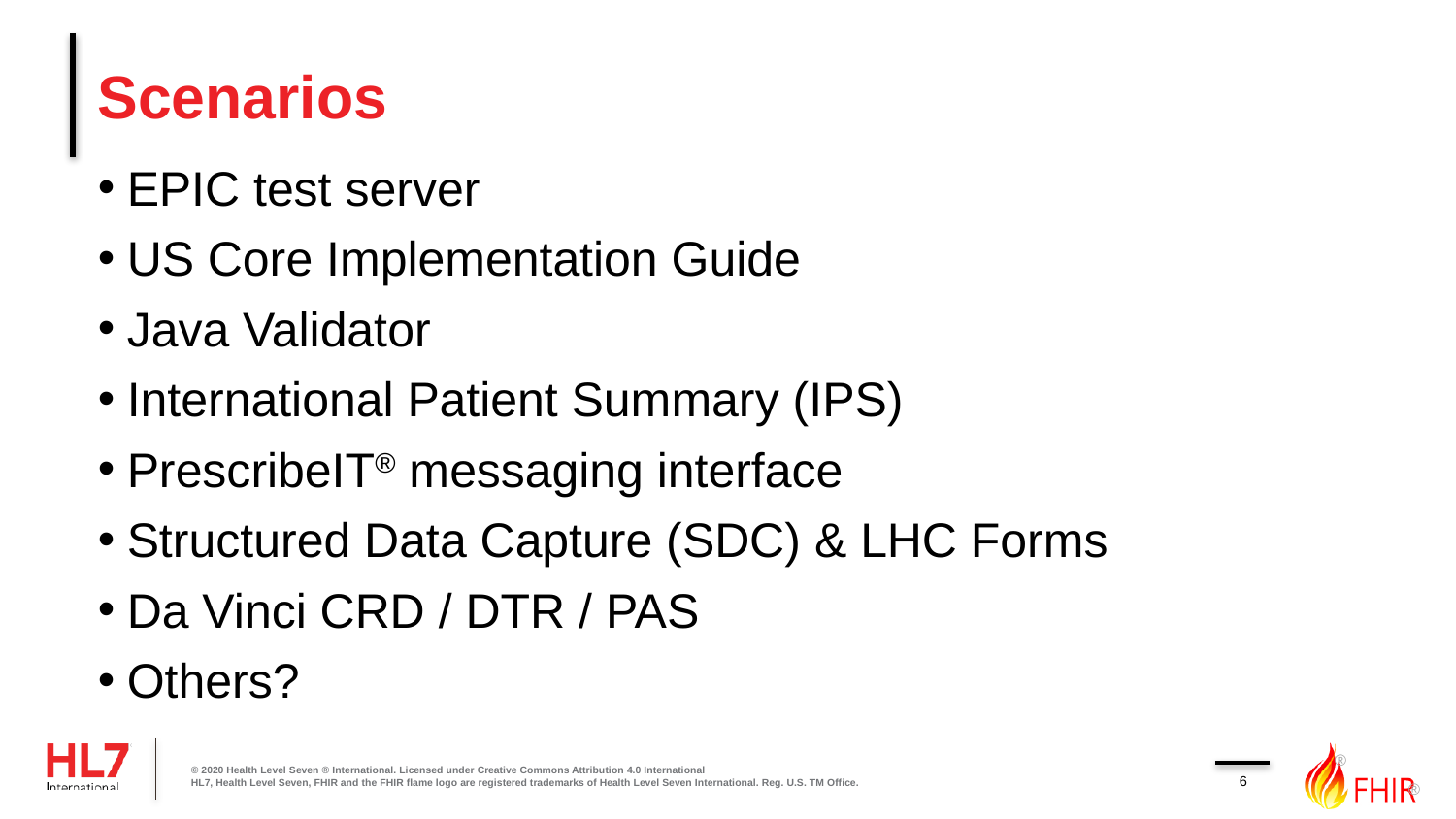

# Scenarios
EPIC test server
US Core Implementation Guide
Java Validator
International Patient Summary (IPS)
PrescribeIT® messaging interface
Structured Data Capture (SDC) & LHC Forms
Da Vinci CRD / DTR / PAS
Others?
© 2020 Health Level Seven ® International. Licensed under Creative Commons Attribution 4.0 International
HL7, Health Level Seven, FHIR and the FHIR flame logo are registered trademarks of Health Level Seven International. Reg. U.S. TM Office.
6